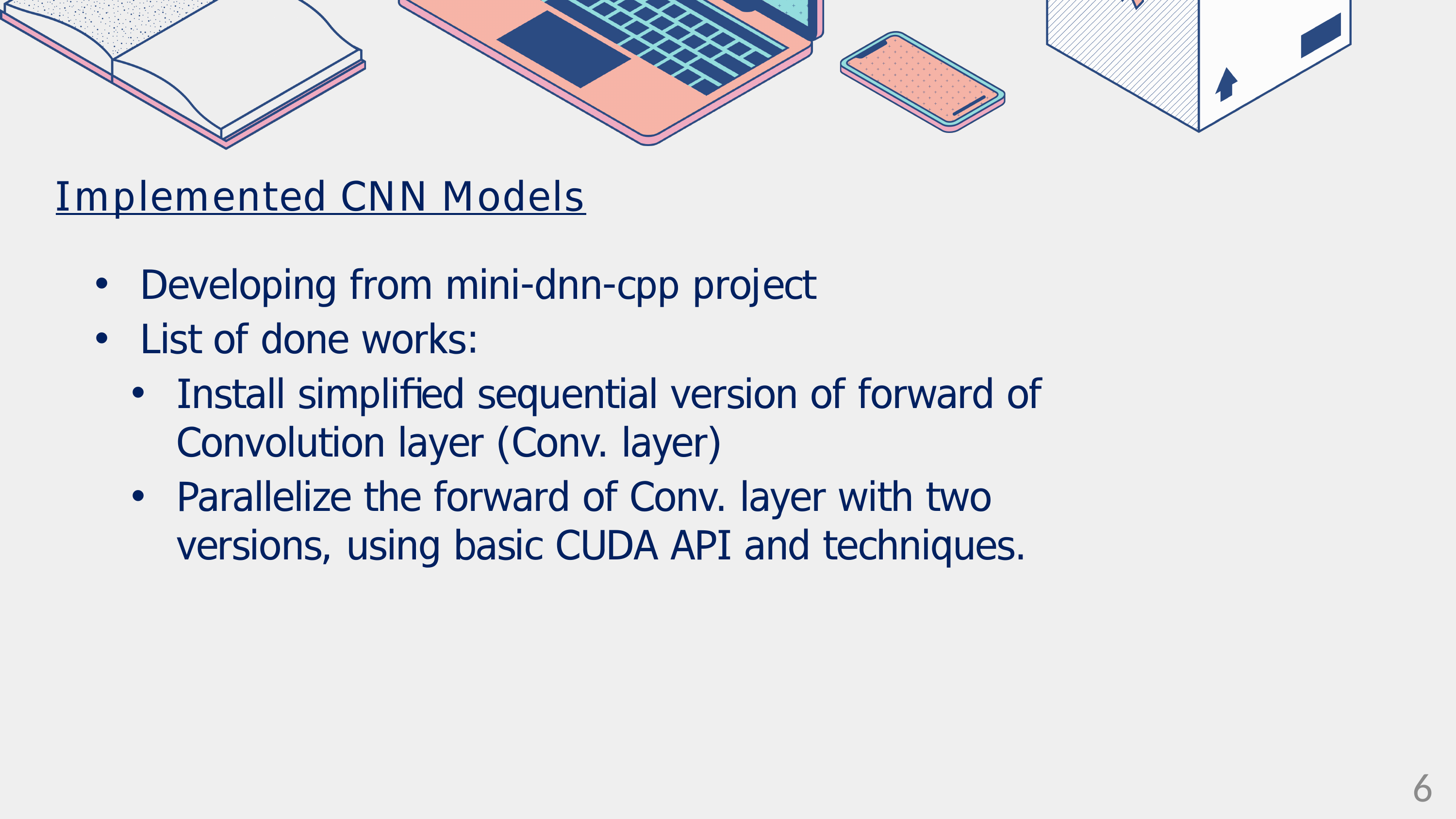

Implemented CNN Models
Developing from mini-dnn-cpp project
List of done works:
Install simplified sequential version of forward of Convolution layer (Conv. layer)
Parallelize the forward of Conv. layer with two versions, using basic CUDA API and techniques.
6